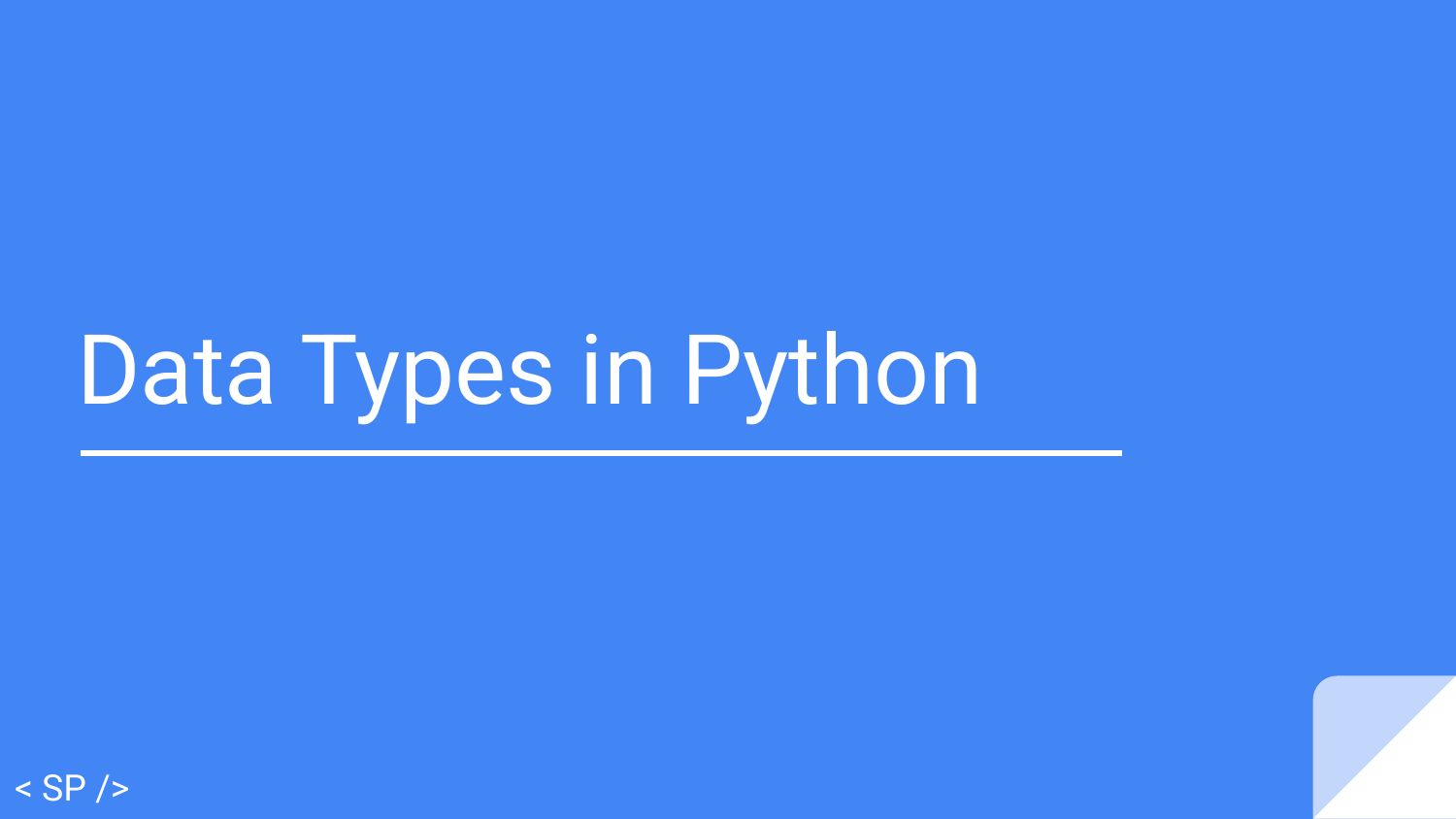

# Data Types in Python
< SP />